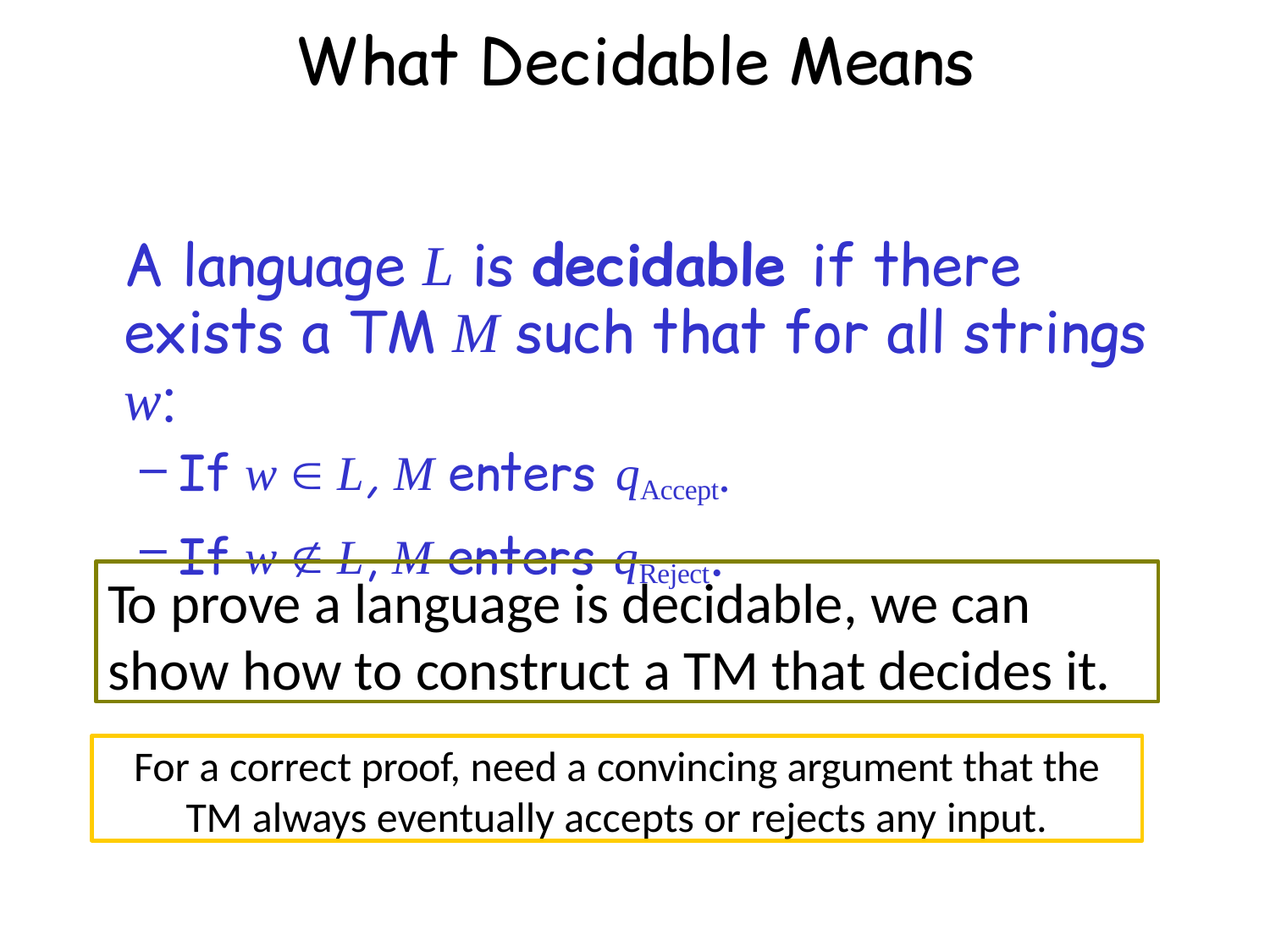

# What Decidable Means
A language L is decidable if there exists a TM M such that for all strings w:
If w ∈ L, M enters qAccept.
If w ∉ L, M enters qReject.
To prove a language is decidable, we can show how to construct a TM that decides it.
For a correct proof, need a convincing argument that the
TM always eventually accepts or rejects any input.